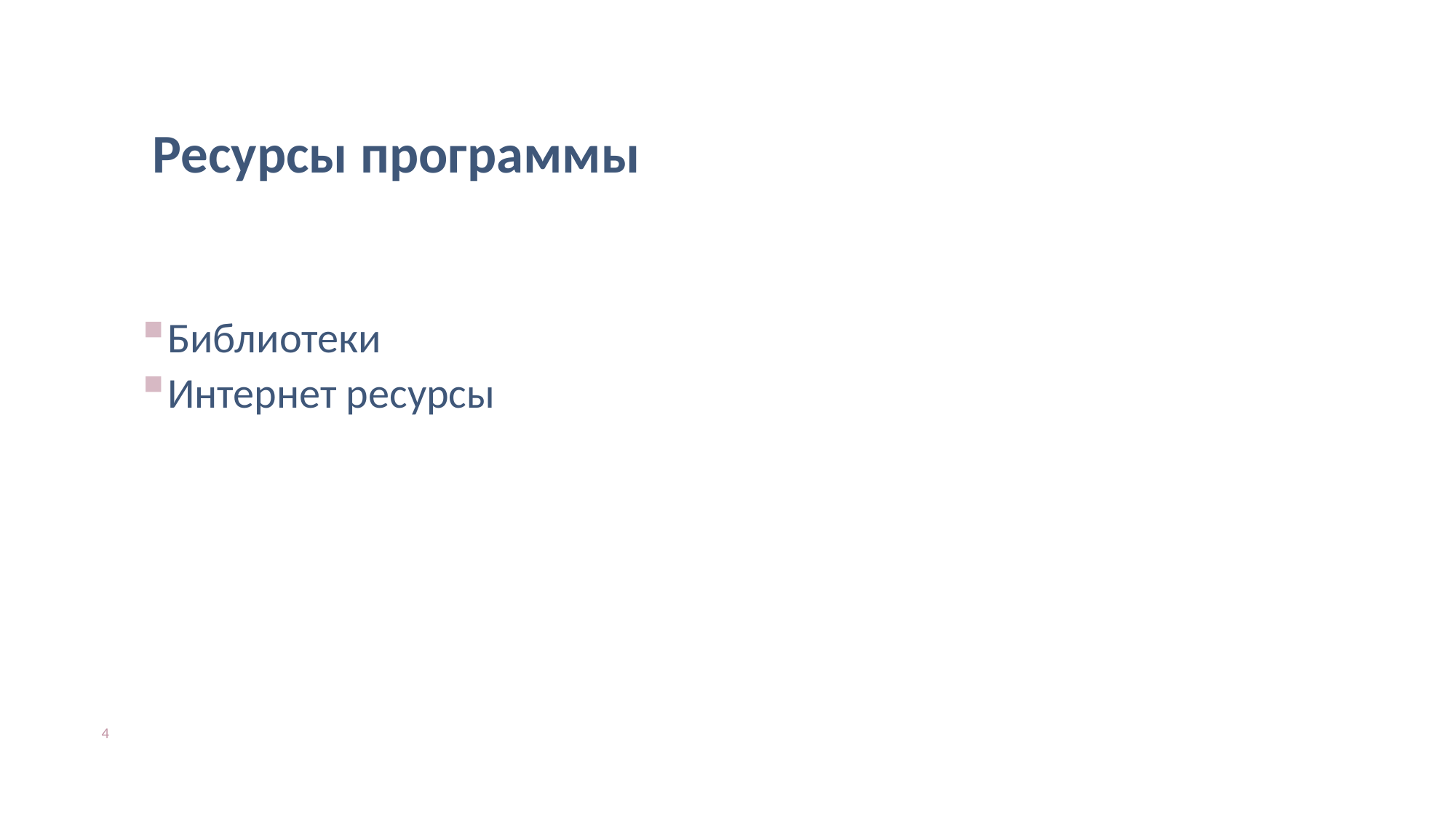

# Ресурсы программы
Библиотеки
Интернет ресурсы

4